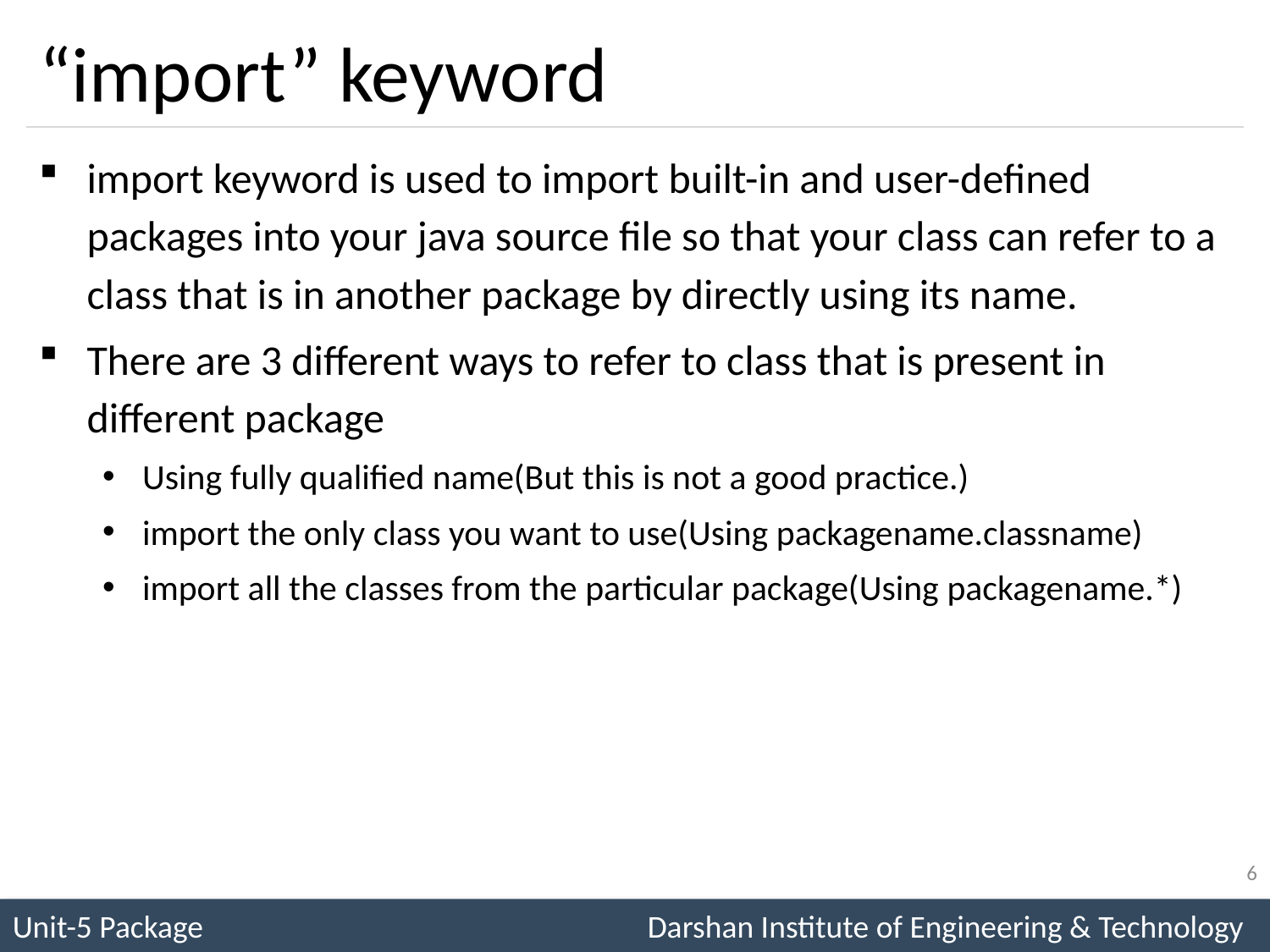

# “import” keyword
import keyword is used to import built-in and user-defined packages into your java source file so that your class can refer to a class that is in another package by directly using its name.
There are 3 different ways to refer to class that is present in different package
Using fully qualified name(But this is not a good practice.)
import the only class you want to use(Using packagename.classname)
import all the classes from the particular package(Using packagename.*)
6